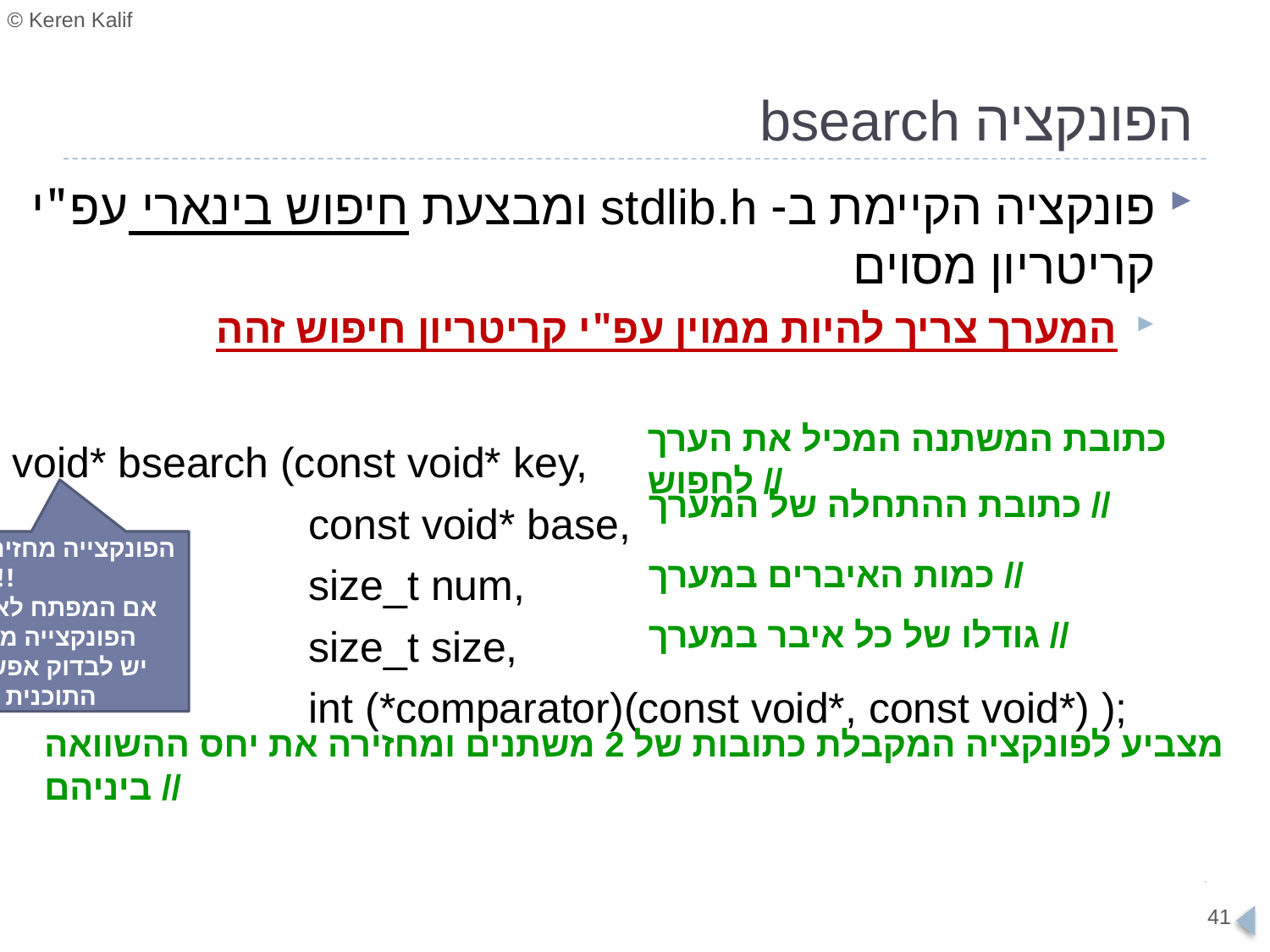

# הפונקציה bsearch
פונקציה הקיימת ב- stdlib.h ומבצעת חיפוש בינארי עפ"י קריטריון מסוים
המערך צריך להיות ממוין עפ"י קריטריון חיפוש זהה

void* bsearch (const void* key,
                         const void* base,
                         size_t num,
                         size_t size,
                         int (*comparator)(const void*, const void*) );

כתובת המשתנה המכיל את הערך לחפוש //
כתובת ההתחלה של המערך //
הפונקצייה מחזירה מצביע void* !!!
אם המפתח לא נמצא במערך הפונקצייה מחזירה NULL
יש לבדוק אפשרות זו אחרת התוכנית עפה....!!
כמות האיברים במערך //
גודלו של כל איבר במערך //
מצביע לפונקציה המקבלת כתובות של 2 משתנים ומחזירה את יחס ההשוואה ביניהם //